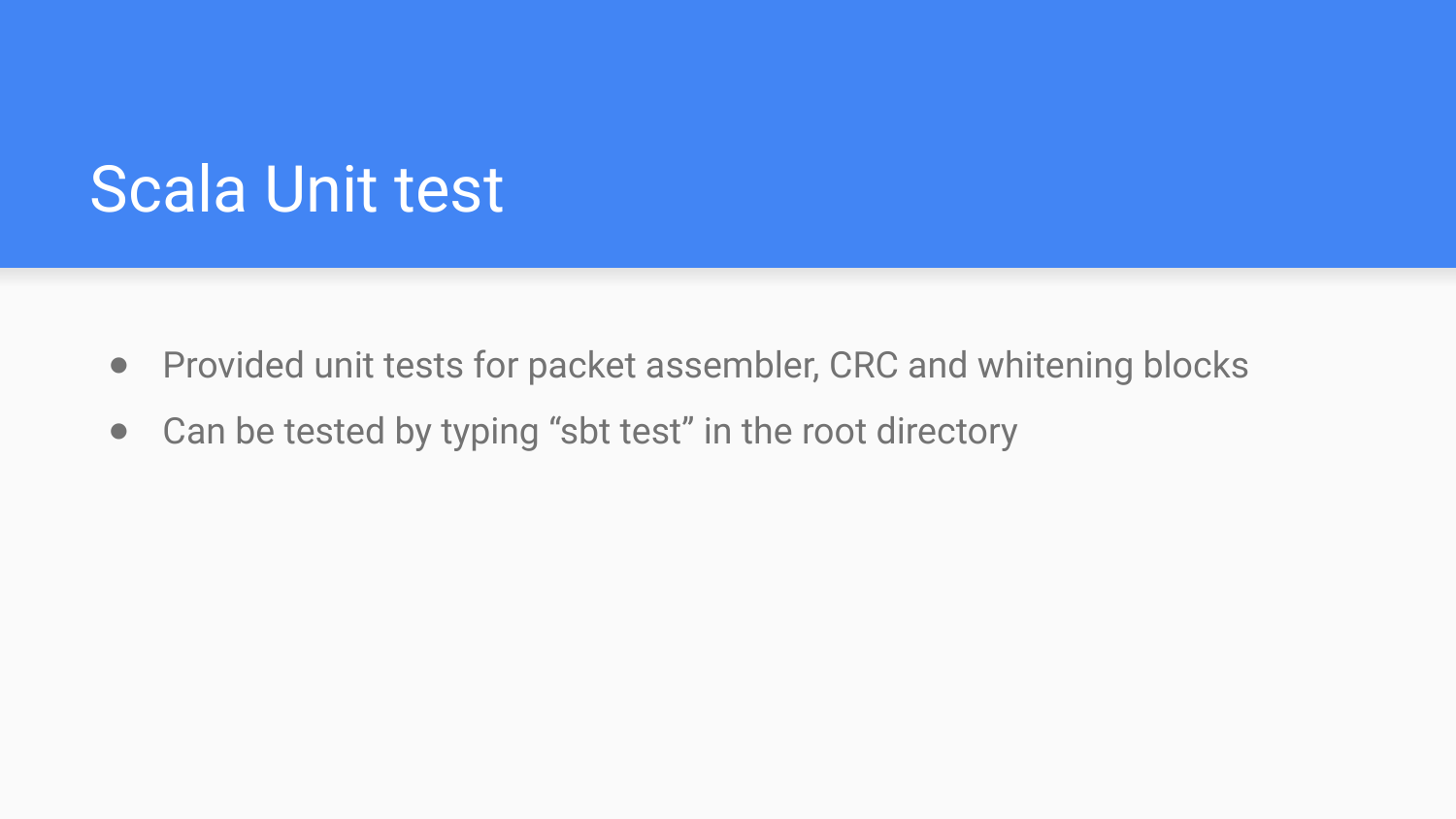

# Scala Unit test
Provided unit tests for packet assembler, CRC and whitening blocks
Can be tested by typing “sbt test” in the root directory